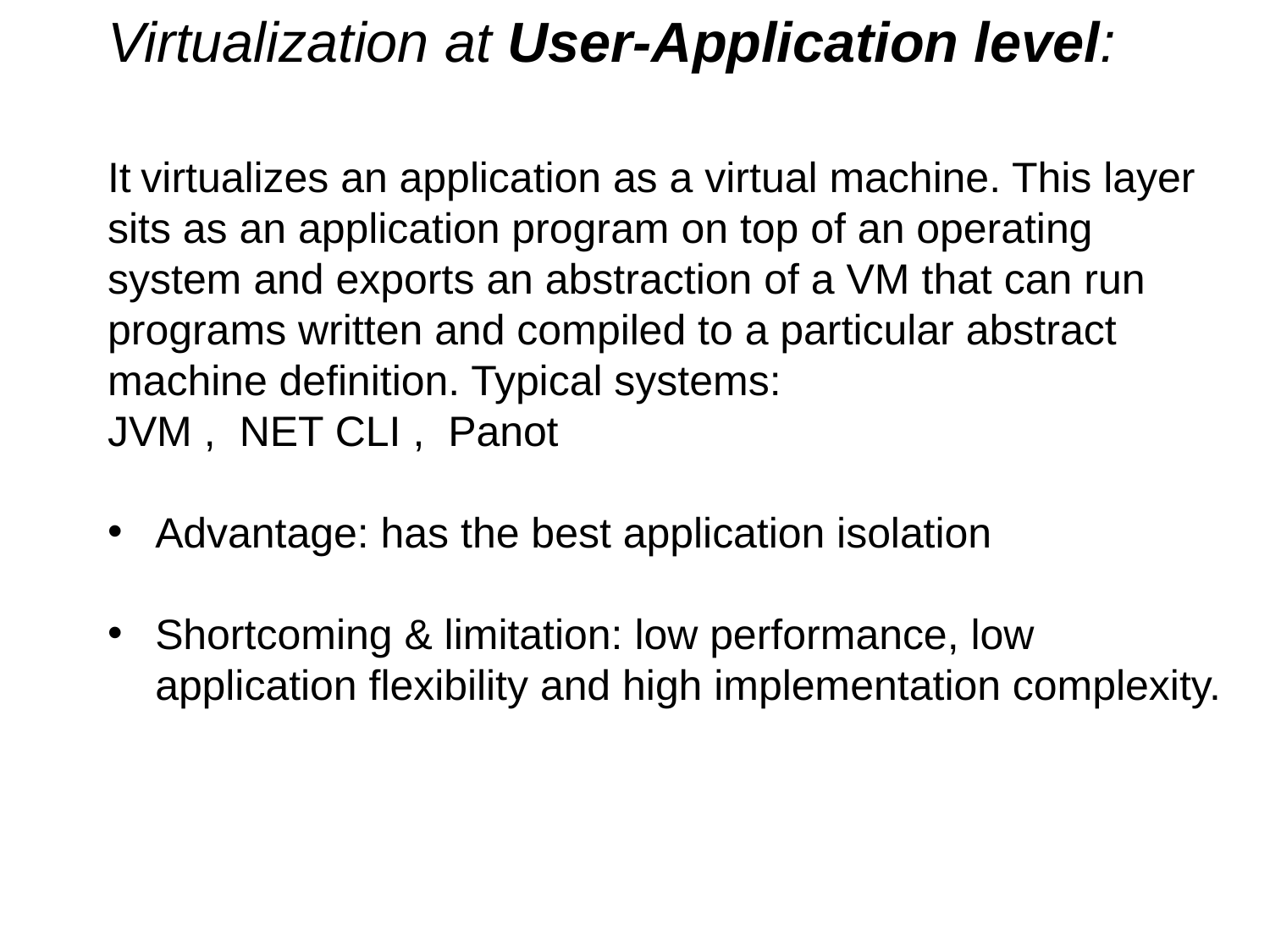

Virtualization at User-Application level:

It virtualizes an application as a virtual machine. This layer sits as an application program on top of an operating system and exports an abstraction of a VM that can run programs written and compiled to a particular abstract machine definition. Typical systems:
JVM ,  NET CLI ,  Panot

Advantage: has the best application isolation

Shortcoming & limitation: low performance, low application flexibility and high implementation complexity.